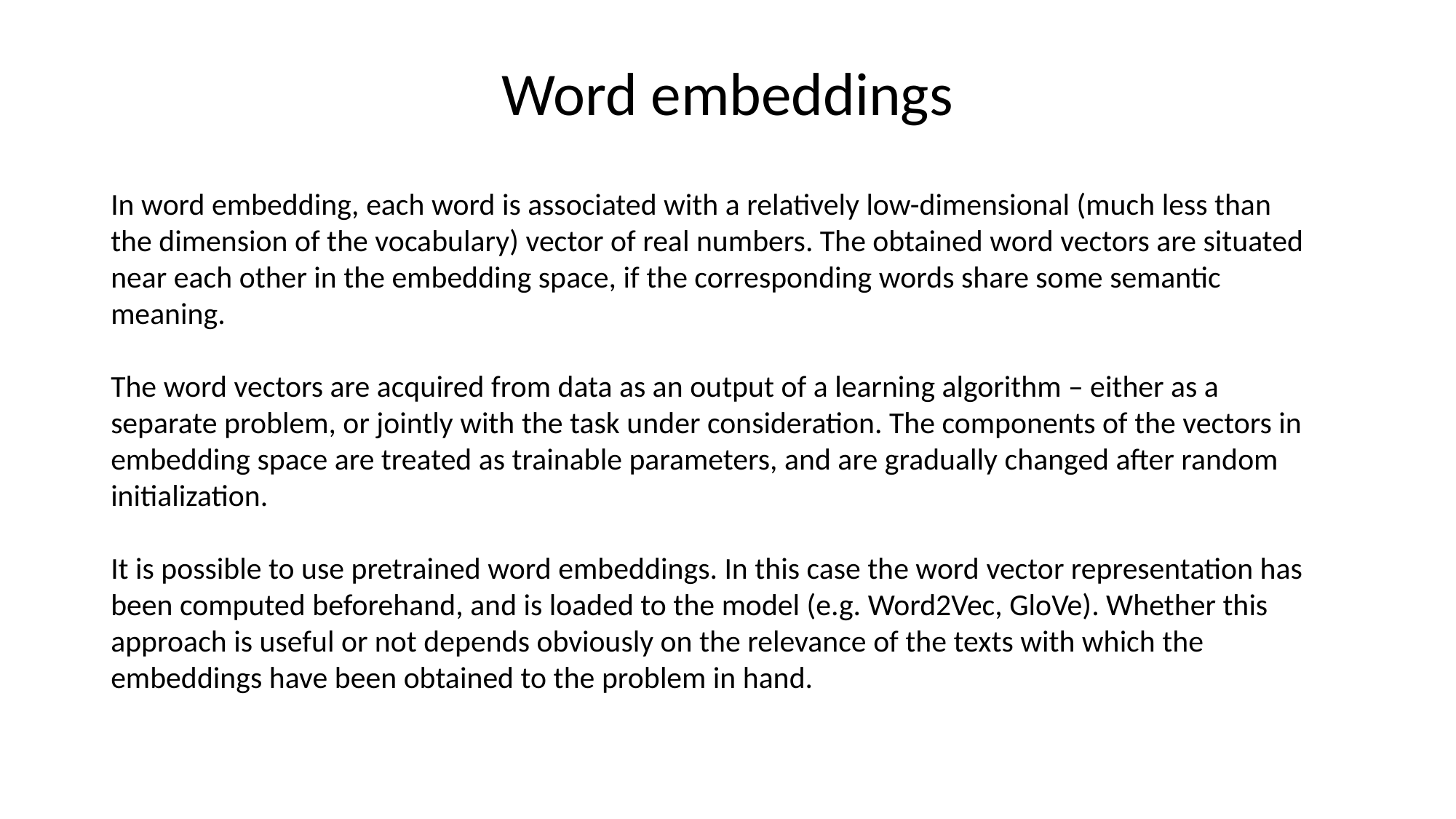

# Word embeddings
In word embedding, each word is associated with a relatively low-dimensional (much less than the dimension of the vocabulary) vector of real numbers. The obtained word vectors are situated near each other in the embedding space, if the corresponding words share some semantic meaning.

The word vectors are acquired from data as an output of a learning algorithm – either as a separate problem, or jointly with the task under consideration. The components of the vectors in embedding space are treated as trainable parameters, and are gradually changed after random initialization.

It is possible to use pretrained word embeddings. In this case the word vector representation has been computed beforehand, and is loaded to the model (e.g. Word2Vec, GloVe). Whether this approach is useful or not depends obviously on the relevance of the texts with which the embeddings have been obtained to the problem in hand.